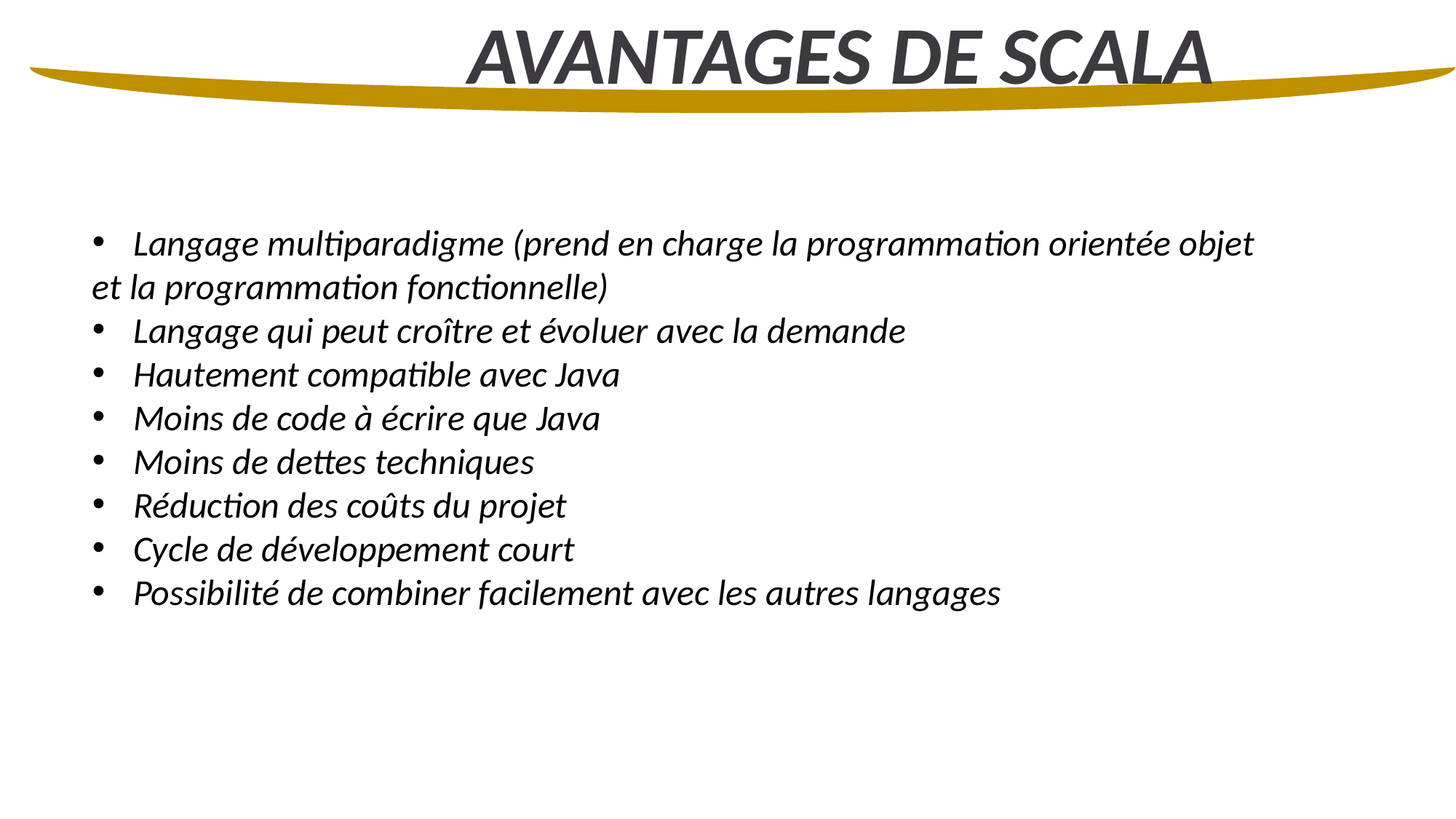

AVANTAGES DE SCALA
Langage multiparadigme (prend en charge la programmation orientée objet
et la programmation fonctionnelle)
Langage qui peut croître et évoluer avec la demande
Hautement compatible avec Java
Moins de code à écrire que Java
Moins de dettes techniques
Réduction des coûts du projet
Cycle de développement court
Possibilité de combiner facilement avec les autres langages